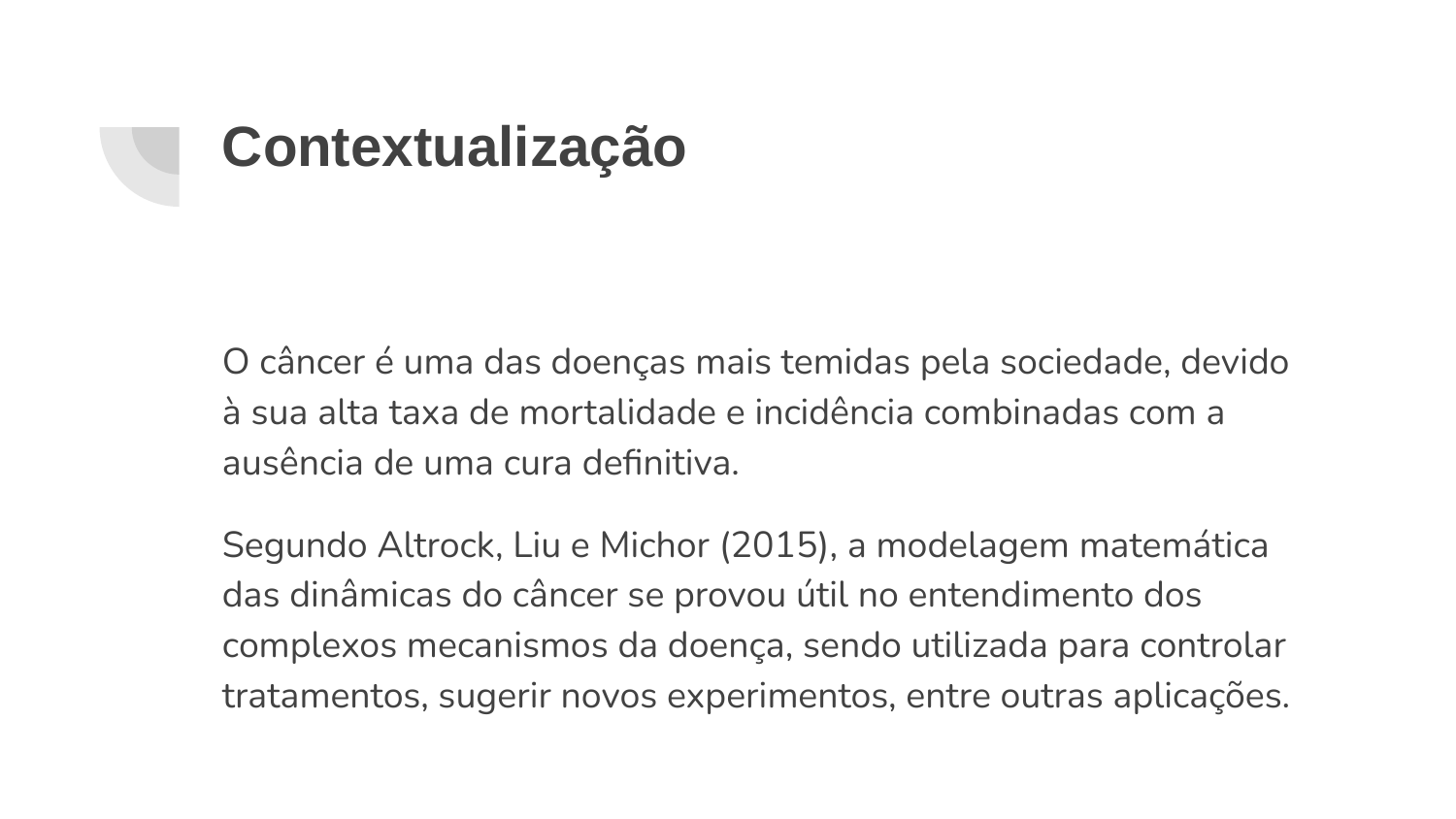

# Contextualização
O câncer é uma das doenças mais temidas pela sociedade, devido à sua alta taxa de mortalidade e incidência combinadas com a ausência de uma cura definitiva.
Segundo Altrock, Liu e Michor (2015), a modelagem matemática das dinâmicas do câncer se provou útil no entendimento dos complexos mecanismos da doença, sendo utilizada para controlar tratamentos, sugerir novos experimentos, entre outras aplicações.